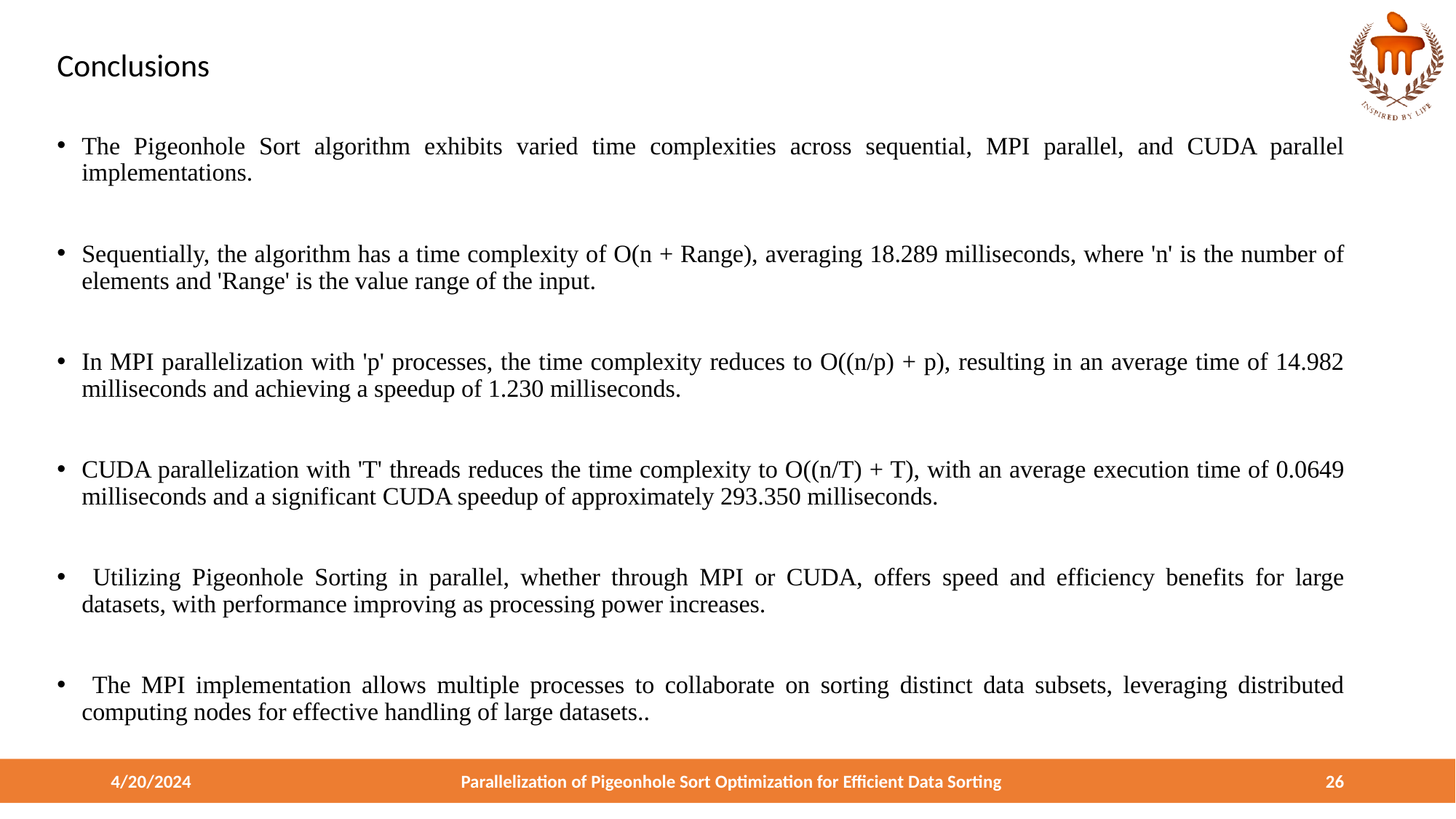

# Conclusions
The Pigeonhole Sort algorithm exhibits varied time complexities across sequential, MPI parallel, and CUDA parallel implementations.

Sequentially, the algorithm has a time complexity of O(n + Range), averaging 18.289 milliseconds, where 'n' is the number of elements and 'Range' is the value range of the input.

In MPI parallelization with 'p' processes, the time complexity reduces to O((n/p) + p), resulting in an average time of 14.982 milliseconds and achieving a speedup of 1.230 milliseconds.

CUDA parallelization with 'T' threads reduces the time complexity to O((n/T) + T), with an average execution time of 0.0649 milliseconds and a significant CUDA speedup of approximately 293.350 milliseconds.

 Utilizing Pigeonhole Sorting in parallel, whether through MPI or CUDA, offers speed and efficiency benefits for large datasets, with performance improving as processing power increases.

 The MPI implementation allows multiple processes to collaborate on sorting distinct data subsets, leveraging distributed computing nodes for effective handling of large datasets..
4/20/2024
Parallelization of Pigeonhole Sort Optimization for Efficient Data Sorting
26